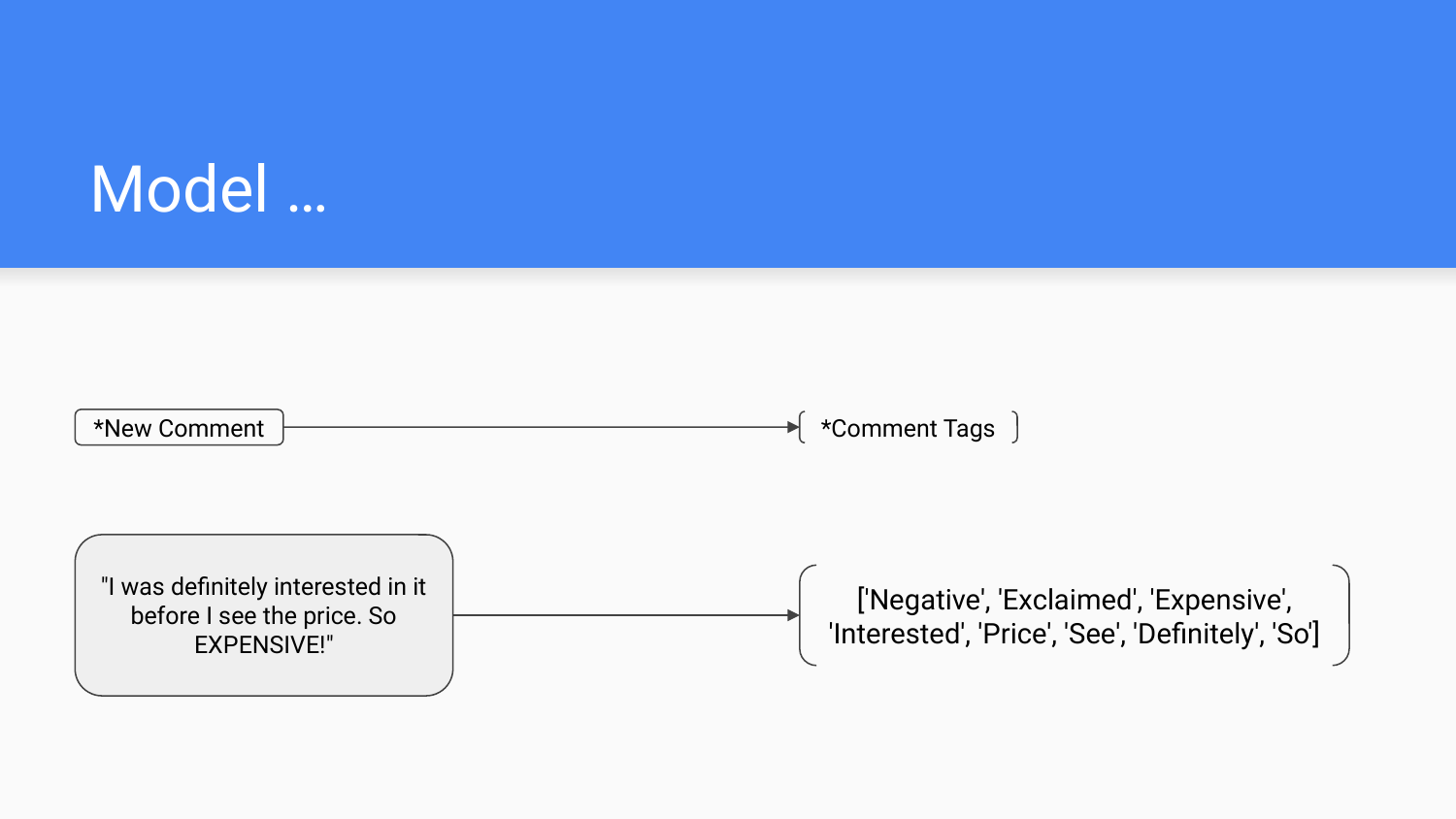

# Model …
*New Comment
*Comment Tags
"I was definitely interested in it before I see the price. So EXPENSIVE!"
['Negative', 'Exclaimed', 'Expensive', 'Interested', 'Price', 'See', 'Definitely', 'So']